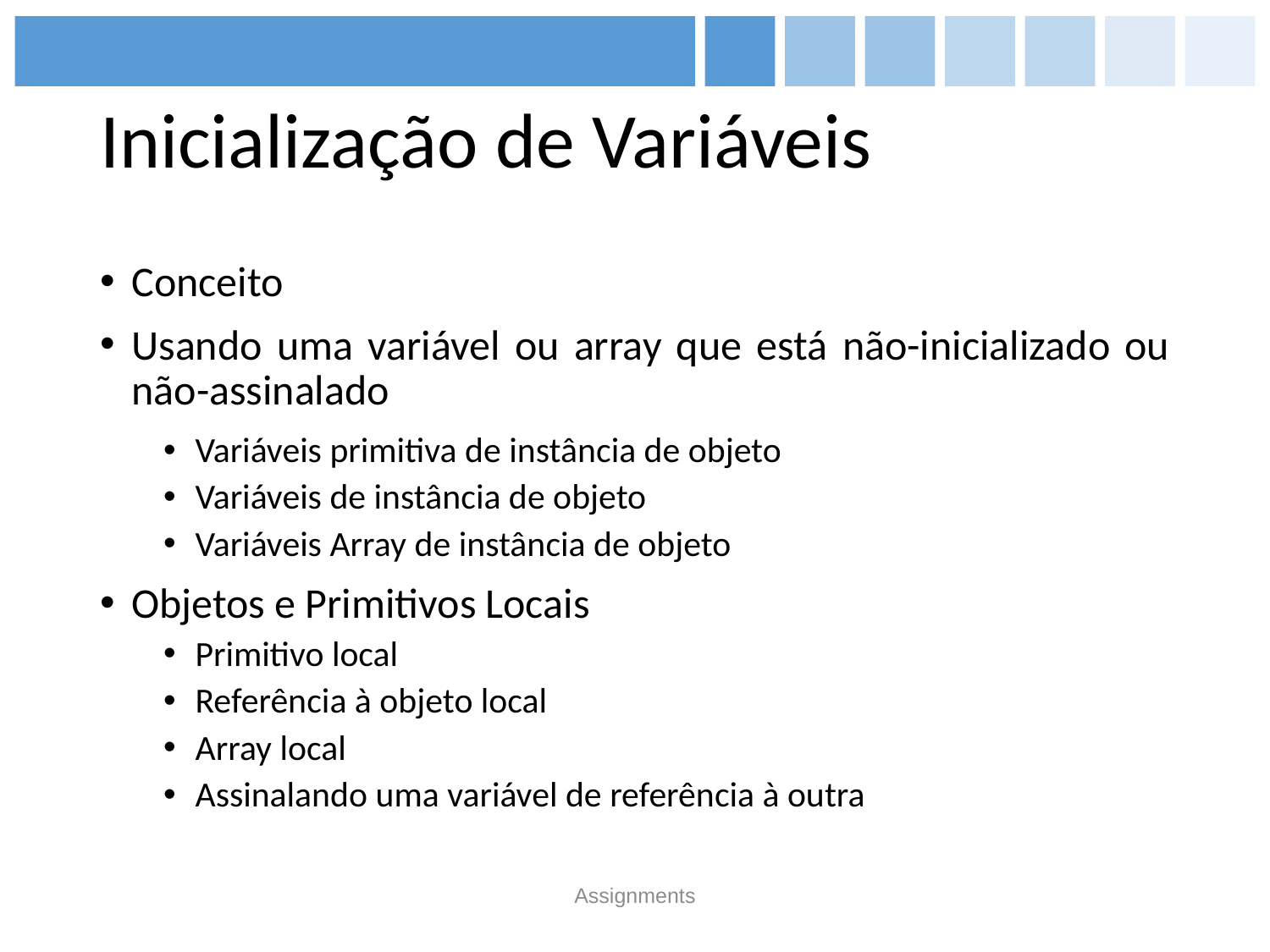

# Inicialização de Variáveis
Conceito
Usando uma variável ou array que está não-inicializado ou não-assinalado
Variáveis primitiva de instância de objeto
Variáveis de instância de objeto
Variáveis Array de instância de objeto
Objetos e Primitivos Locais
Primitivo local
Referência à objeto local
Array local
Assinalando uma variável de referência à outra

Assignments